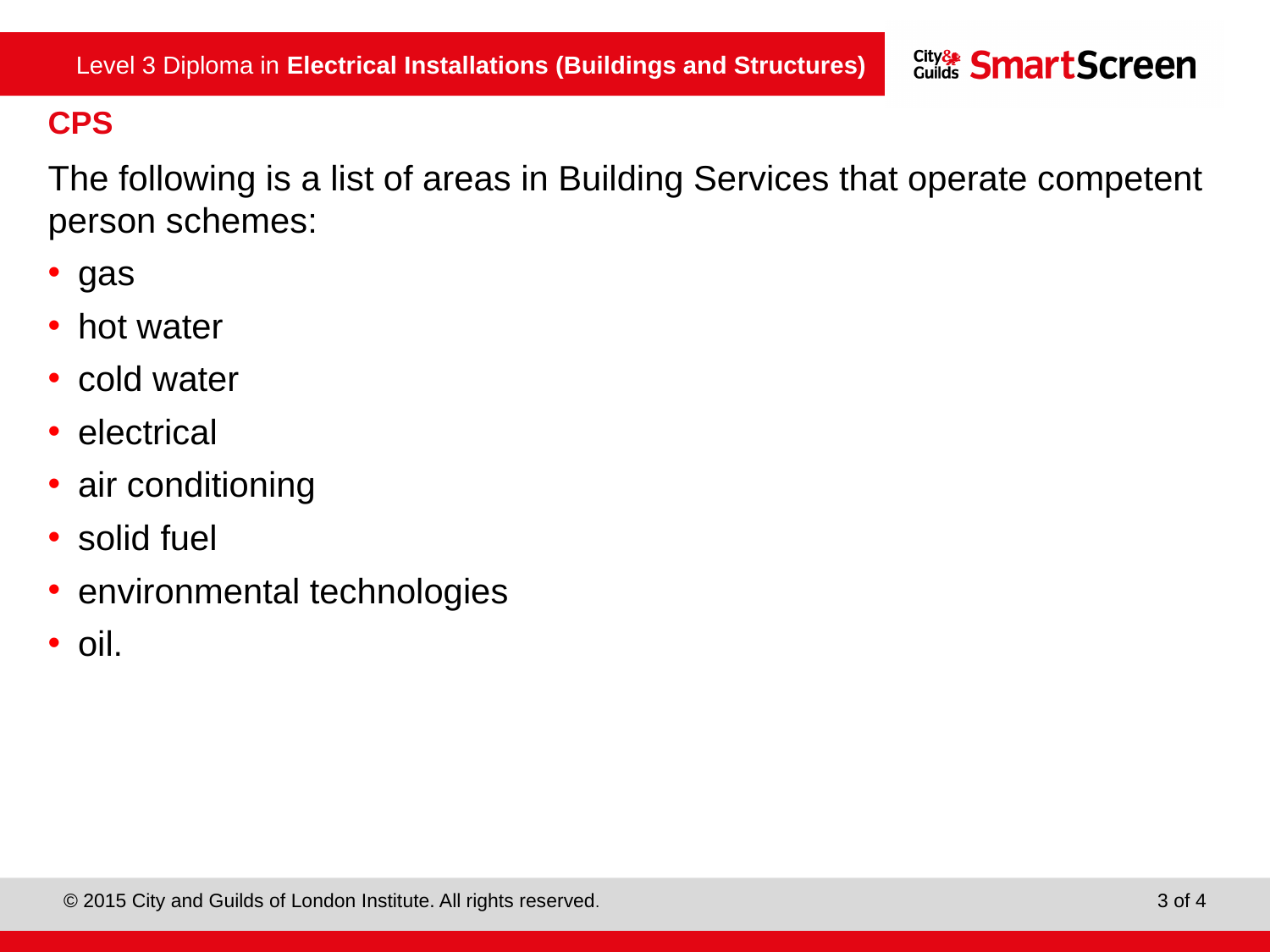

CPS
The following is a list of areas in Building Services that operate competent person schemes:
gas
hot water
cold water
electrical
air conditioning
solid fuel
environmental technologies
oil.